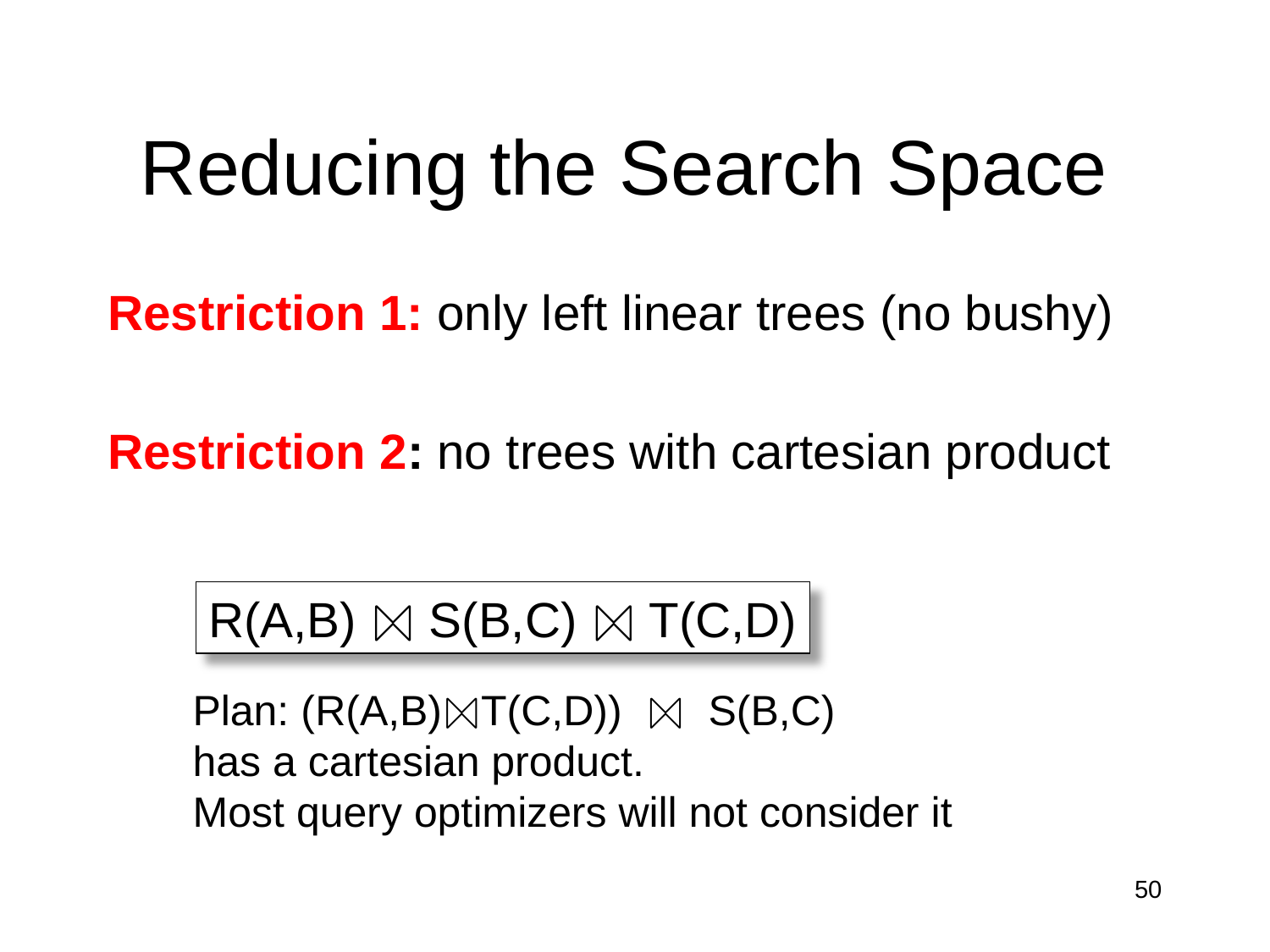

# Reducing the Search Space
Restriction 1: only left linear trees (no bushy)

Restriction 2: no trees with cartesian product
R(A,B) ⨝ S(B,C) ⨝ T(C,D)
Plan: (R(A,B)⨝T(C,D))  ⨝  S(B,C)
has a cartesian product.
Most query optimizers will not consider it

50